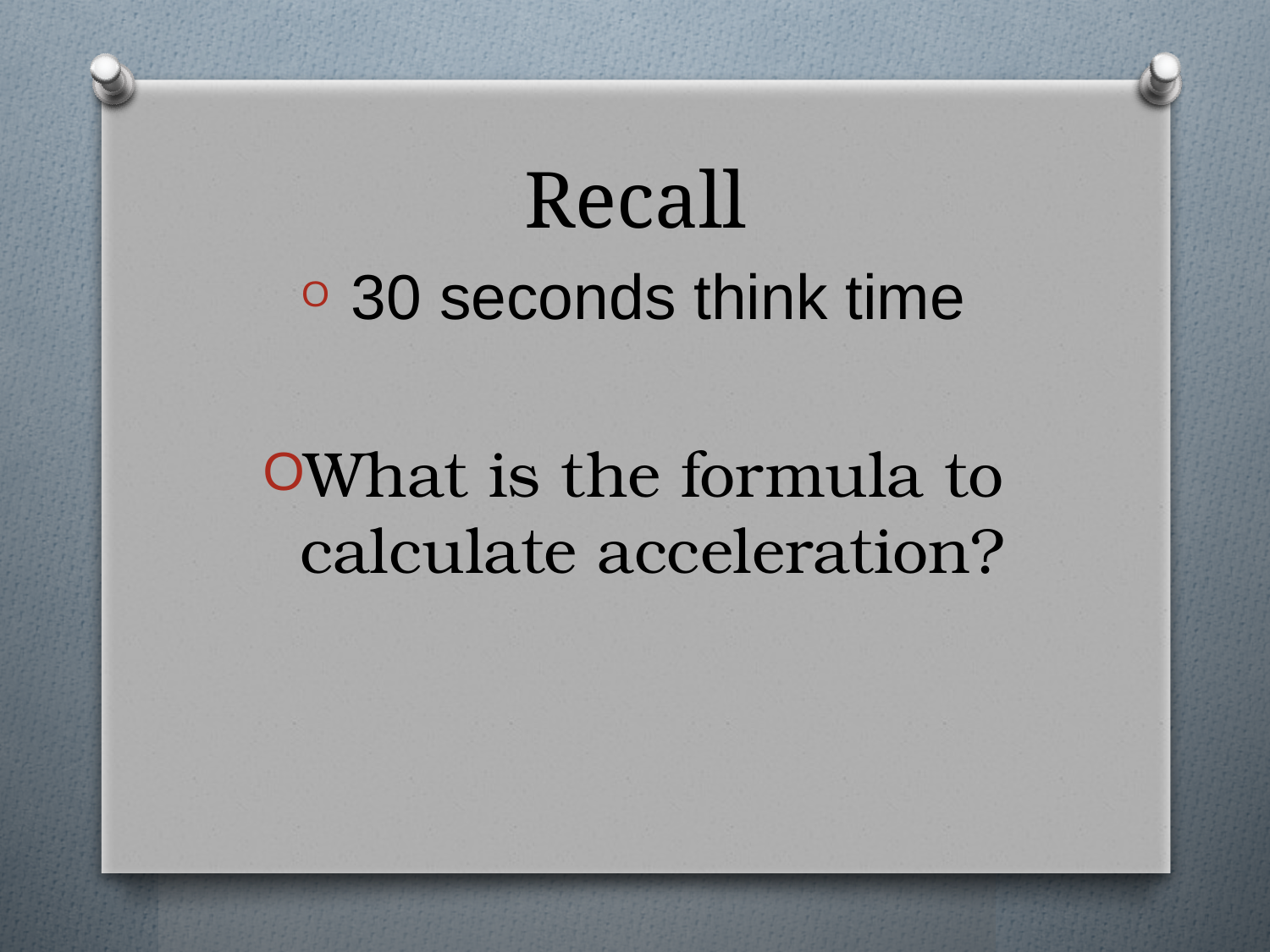

# Recall
 30 seconds think time

What is the formula to calculate acceleration?